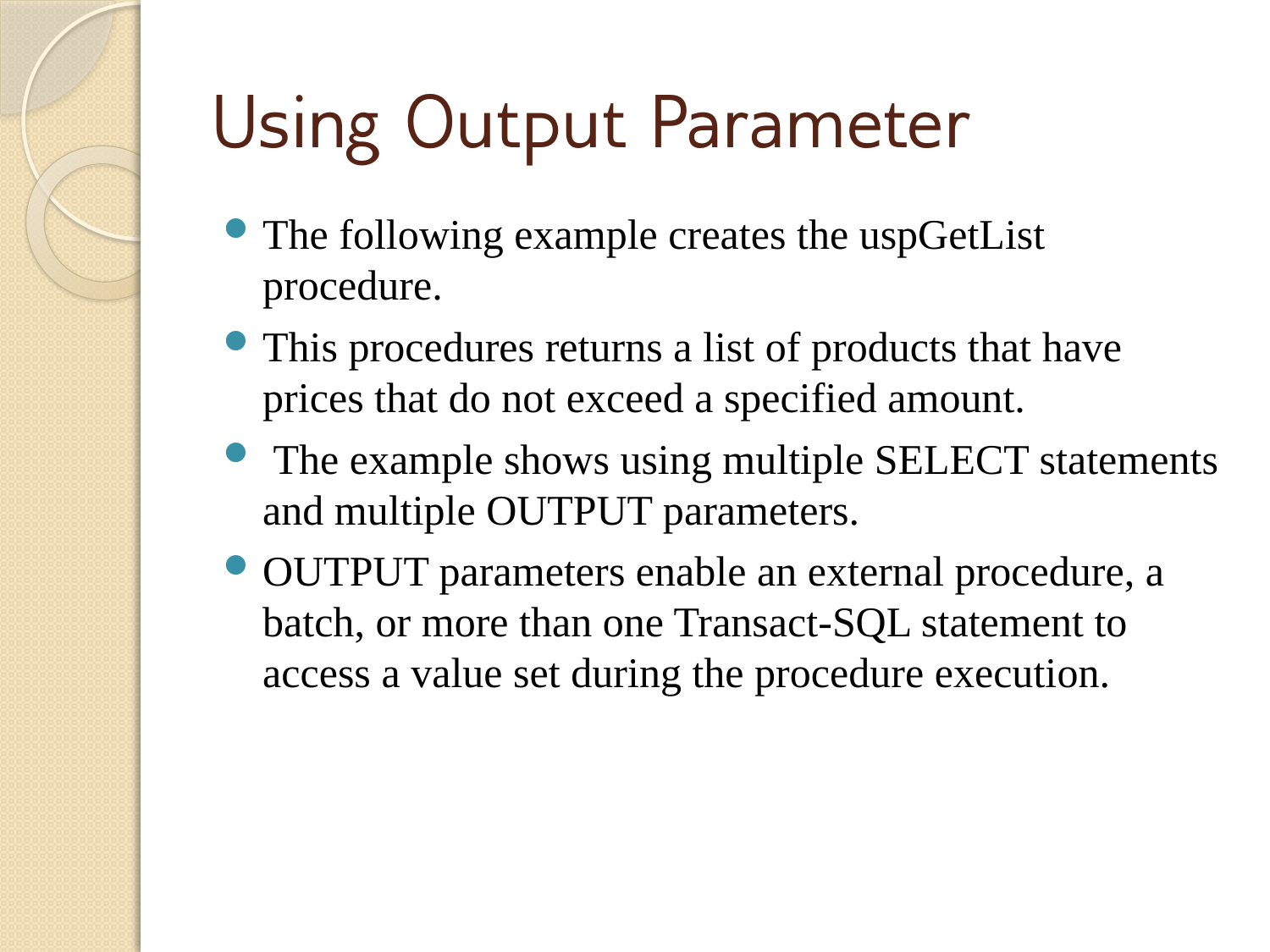

# Using Output Parameter
The following example creates the uspGetList procedure.
This procedures returns a list of products that have prices that do not exceed a specified amount.
 The example shows using multiple SELECT statements and multiple OUTPUT parameters.
OUTPUT parameters enable an external procedure, a batch, or more than one Transact-SQL statement to access a value set during the procedure execution.